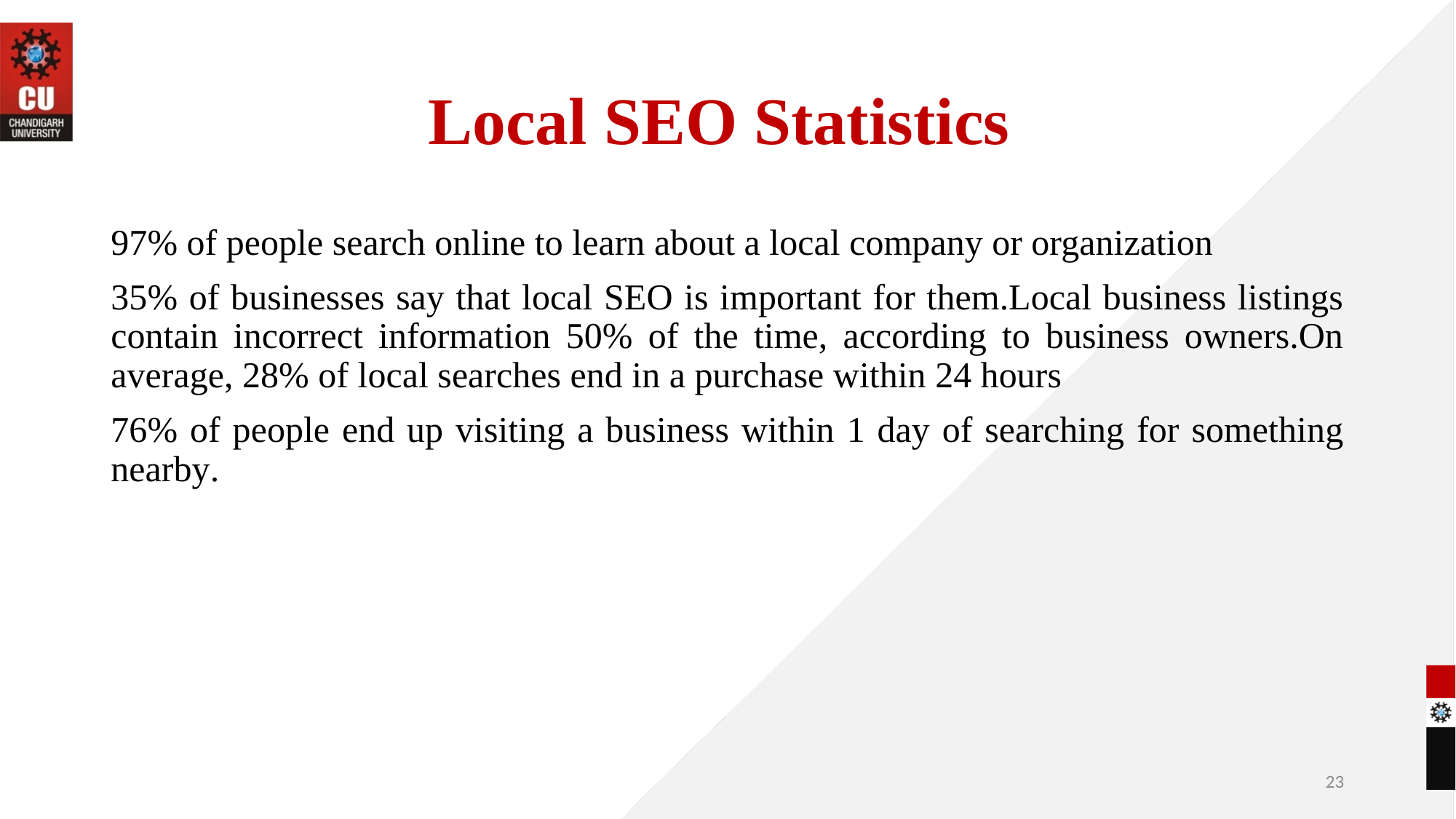

# Local SEO Statistics
97% of people search online to learn about a local company or organization
35% of businesses say that local SEO is important for them.Local business listings contain incorrect information 50% of the time, according to business owners.On average, 28% of local searches end in a purchase within 24 hours
76% of people end up visiting a business within 1 day of searching for something nearby.
23